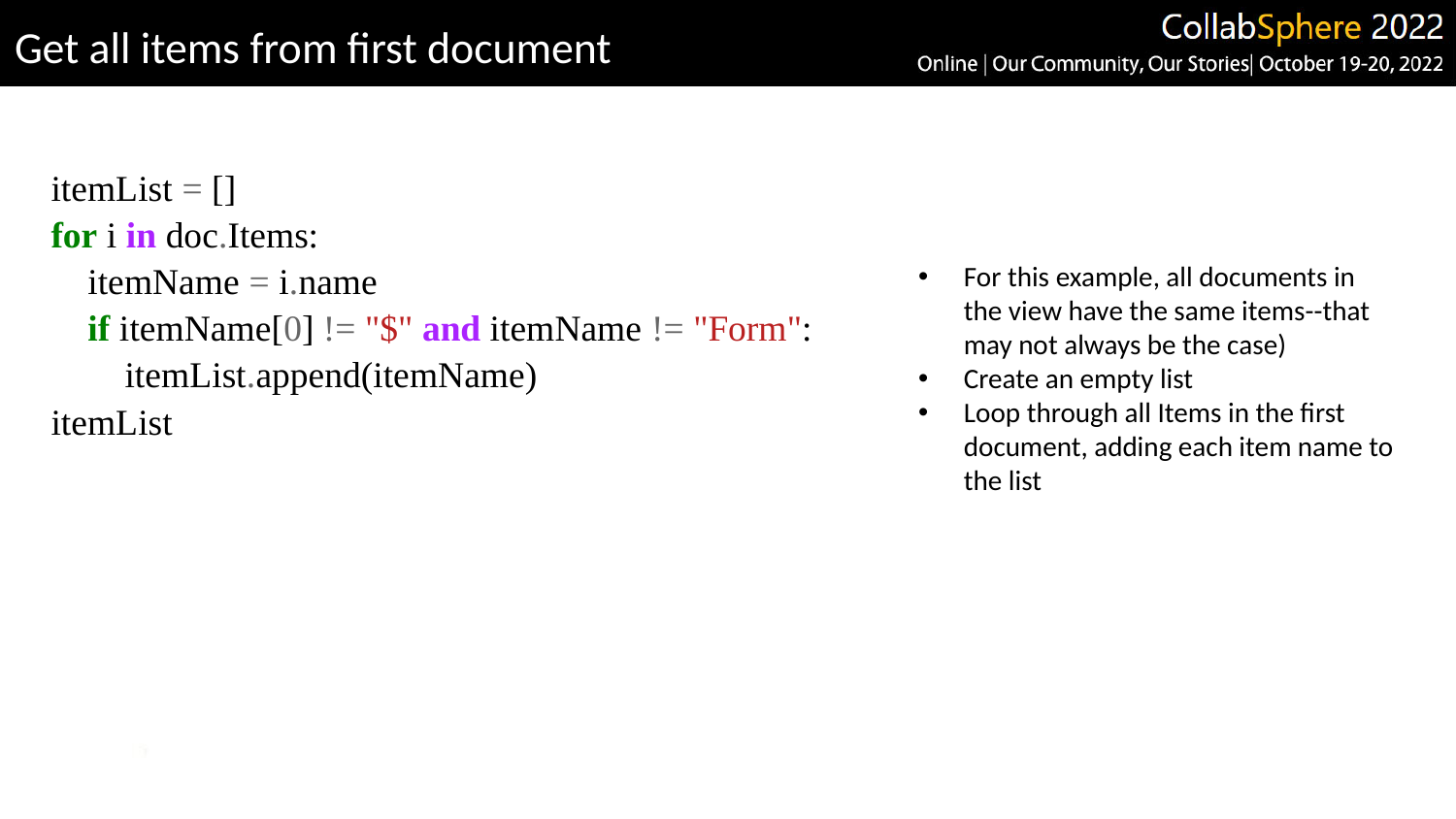

# Get all items from first document
itemList = []
for i in doc.Items:
    itemName = i.name
    if itemName[0] != "$" and itemName != "Form":
        itemList.append(itemName)
itemList

For this example, all documents in the view have the same items--that may not always be the case)
Create an empty list
Loop through all Items in the first document, adding each item name to the list